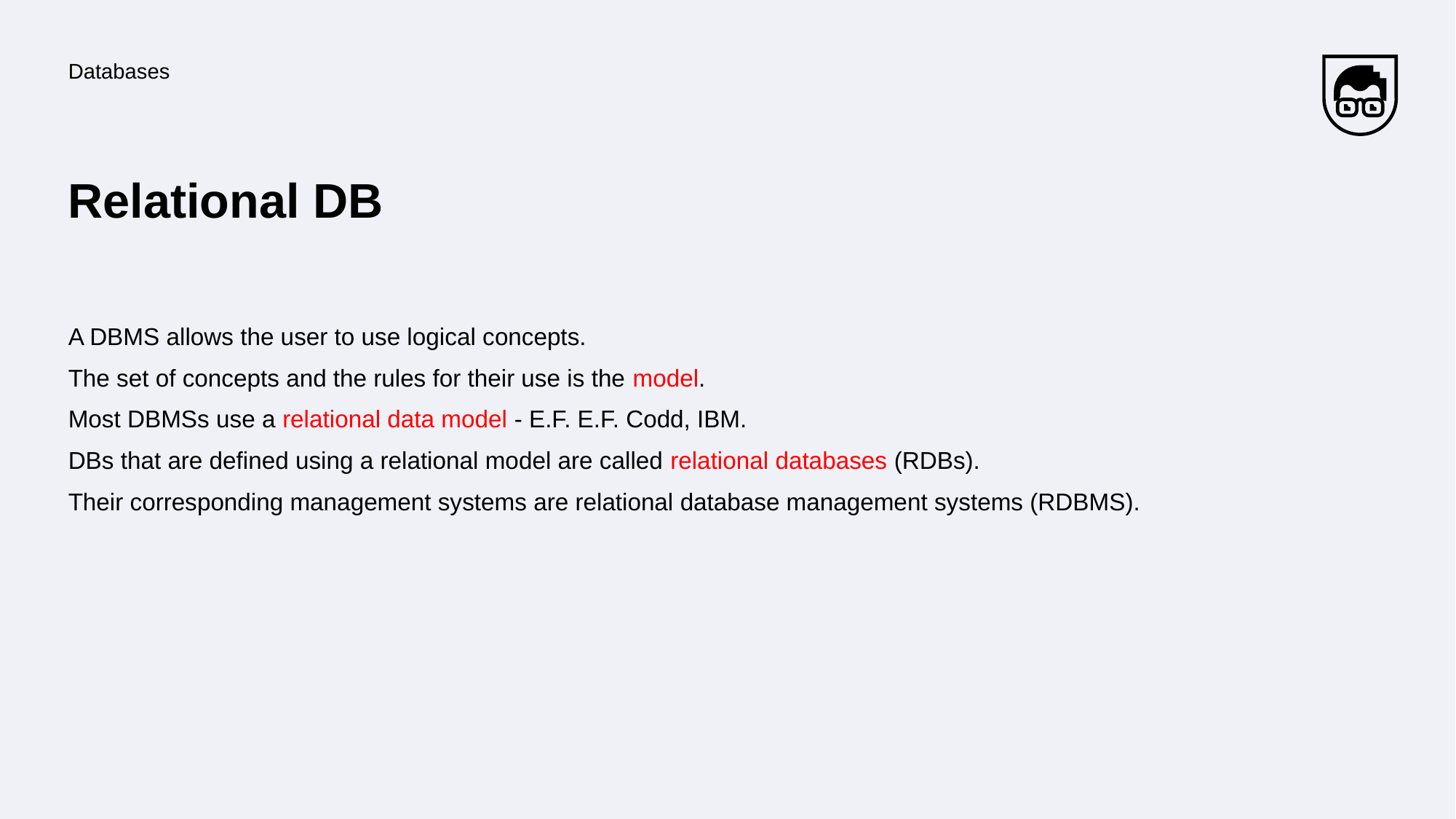

Databases
# Relational DB

A DBMS allows the user to use logical concepts.
The set of concepts and the rules for their use is the model.
Most DBMSs use a relational data model - E.F. E.F. Codd, IBM.
DBs that are defined using a relational model are called relational databases (RDBs).
Their corresponding management systems are relational database management systems (RDBMS).